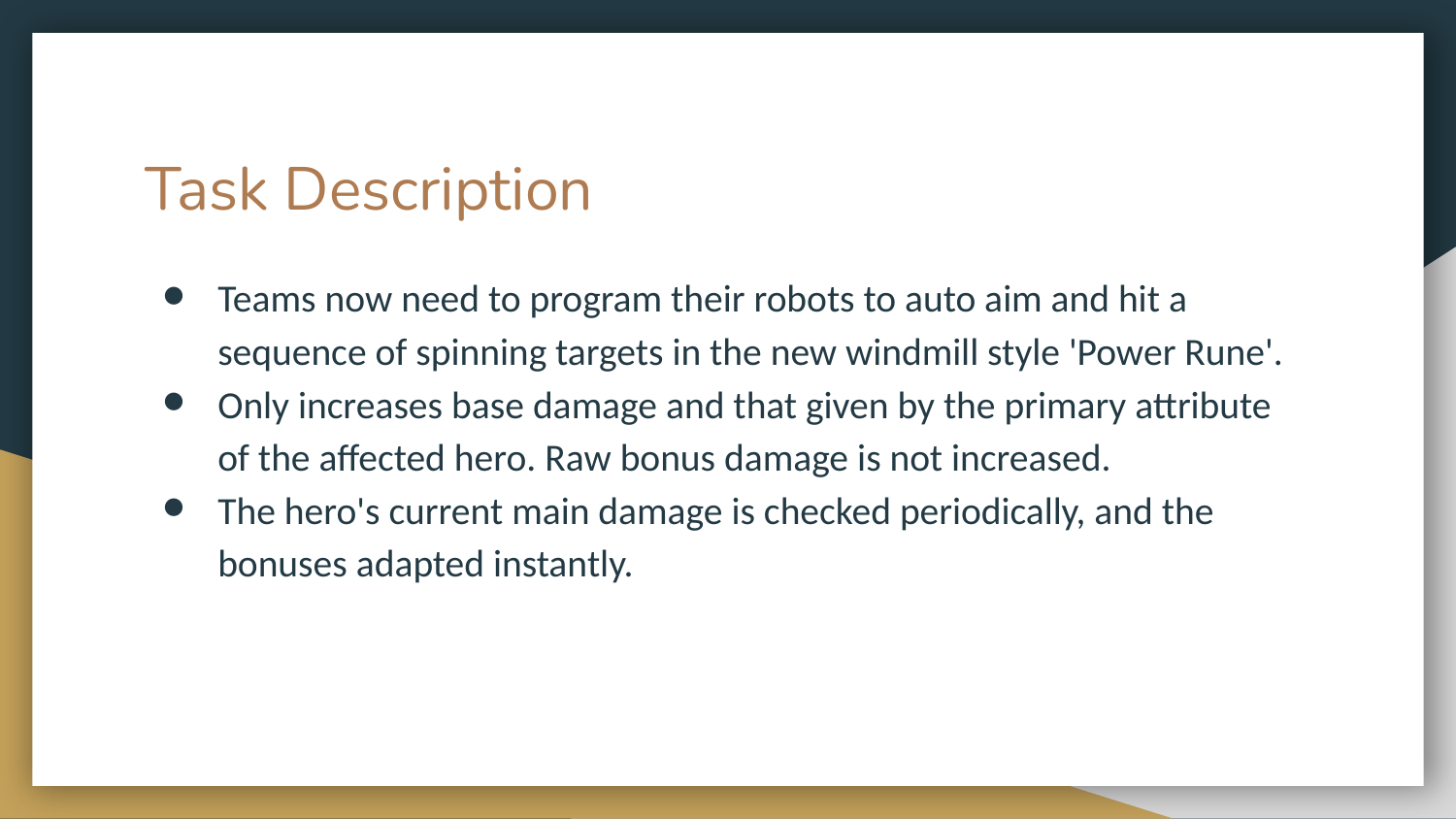

# Task Description
Teams now need to program their robots to auto aim and hit a sequence of spinning targets in the new windmill style 'Power Rune'.
Only increases base damage and that given by the primary attribute of the affected hero. Raw bonus damage is not increased.
The hero's current main damage is checked periodically, and the bonuses adapted instantly.